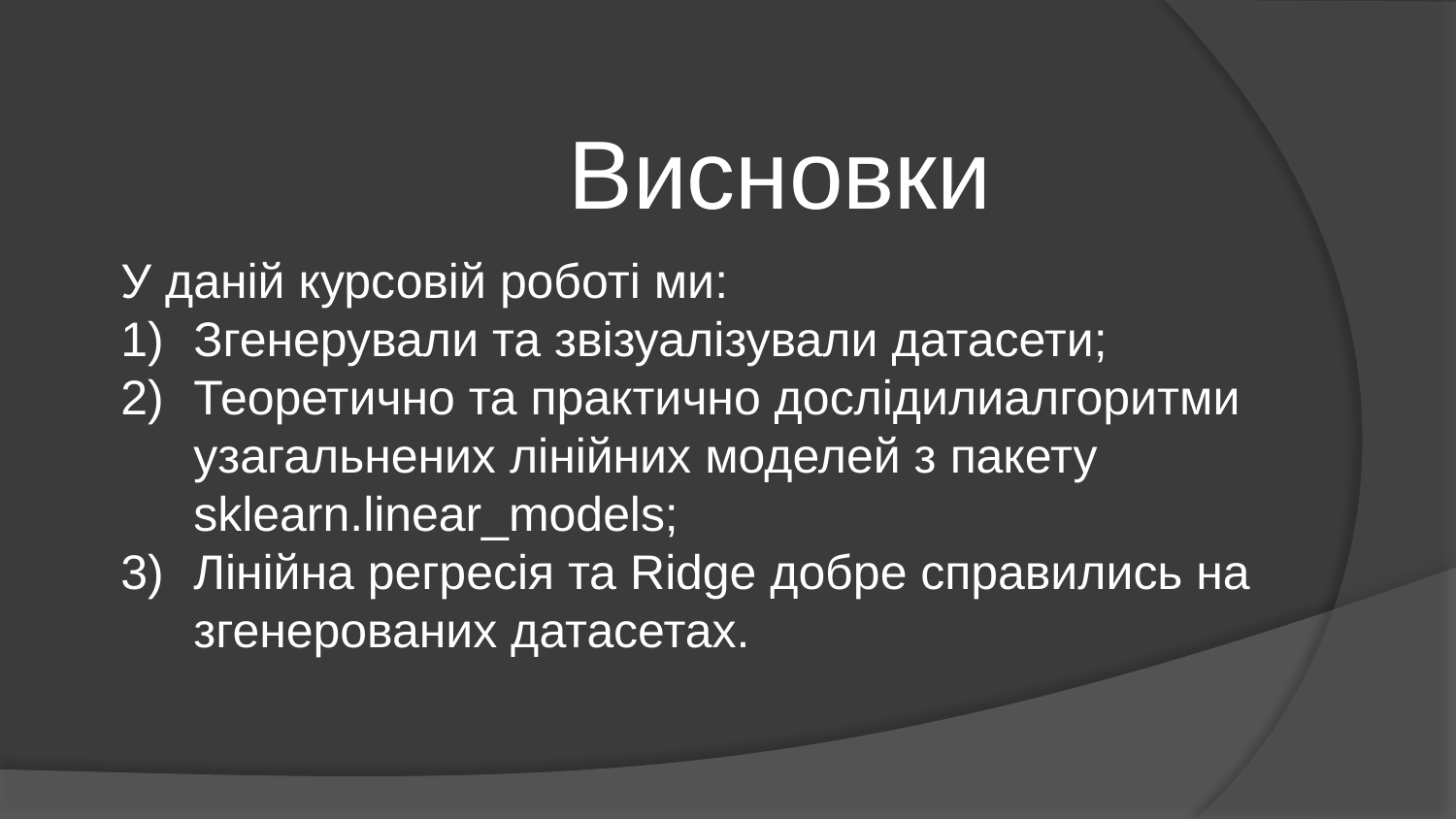

Висновки
У даній курсовій роботі ми:
Згенерували та звізуалізували датасети;
Теоретично та практично дослідилиалгоритми узагальнених лінійних моделей з пакету sklearn.linear_models;
Лінійна регресія та Ridge добре справились на згенерованих датасетах.